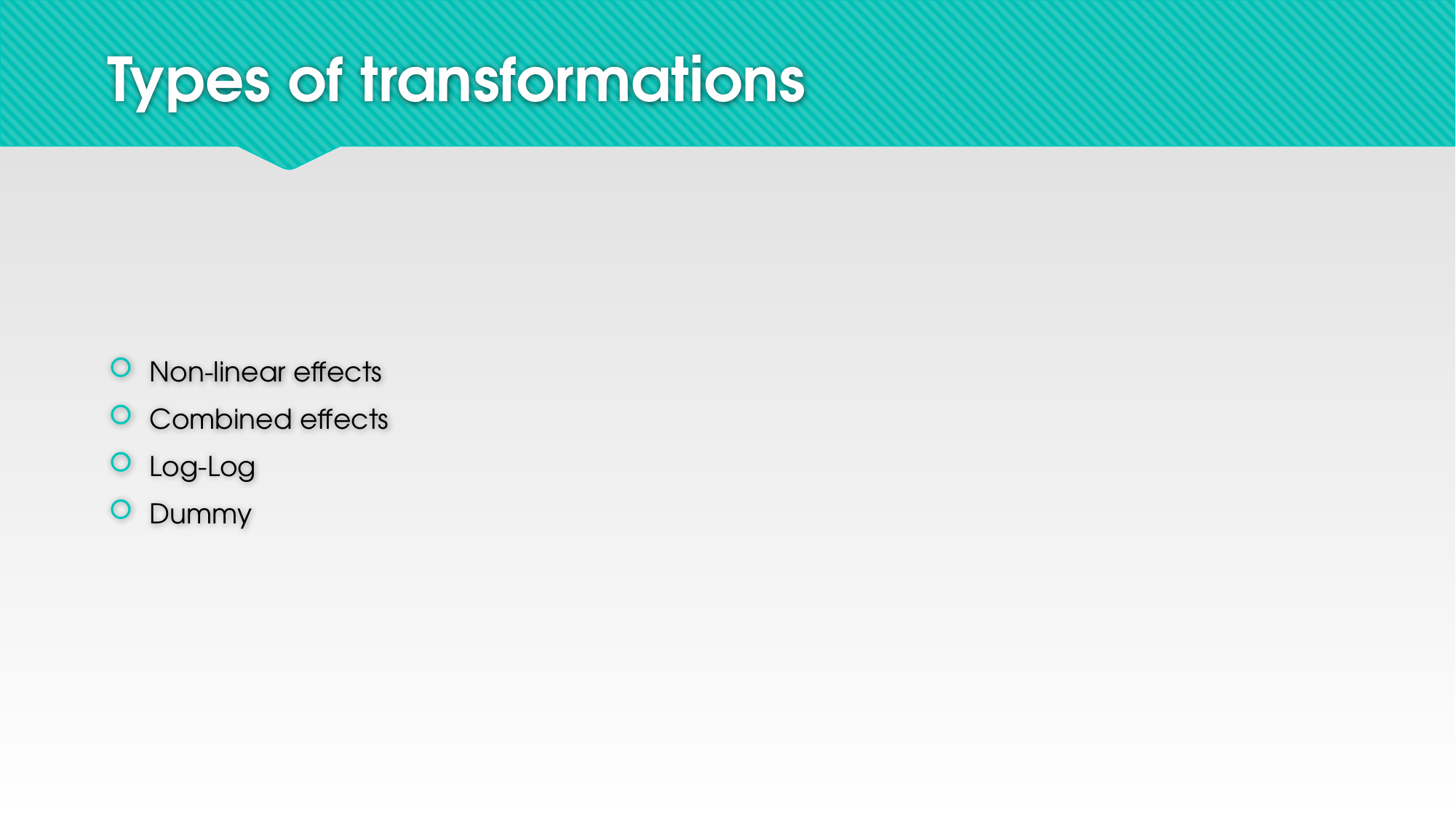

# Types of transformations
Non-linear effects
Combined effects
Log-Log
Dummy